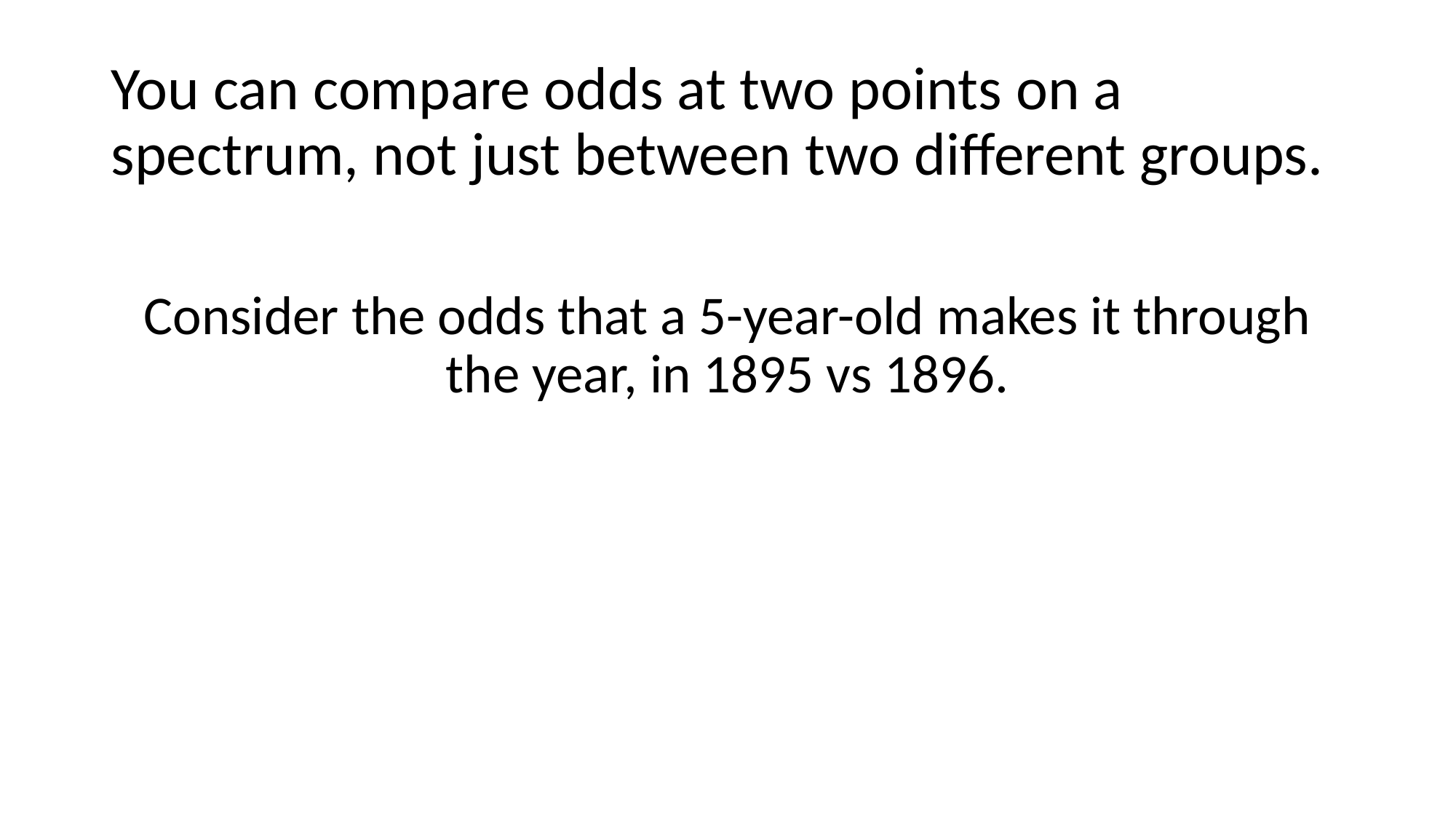

# You can compare odds at two points on a spectrum, not just between two different groups.
Consider the odds that a 5-year-old makes it through the year, in 1895 vs 1896.